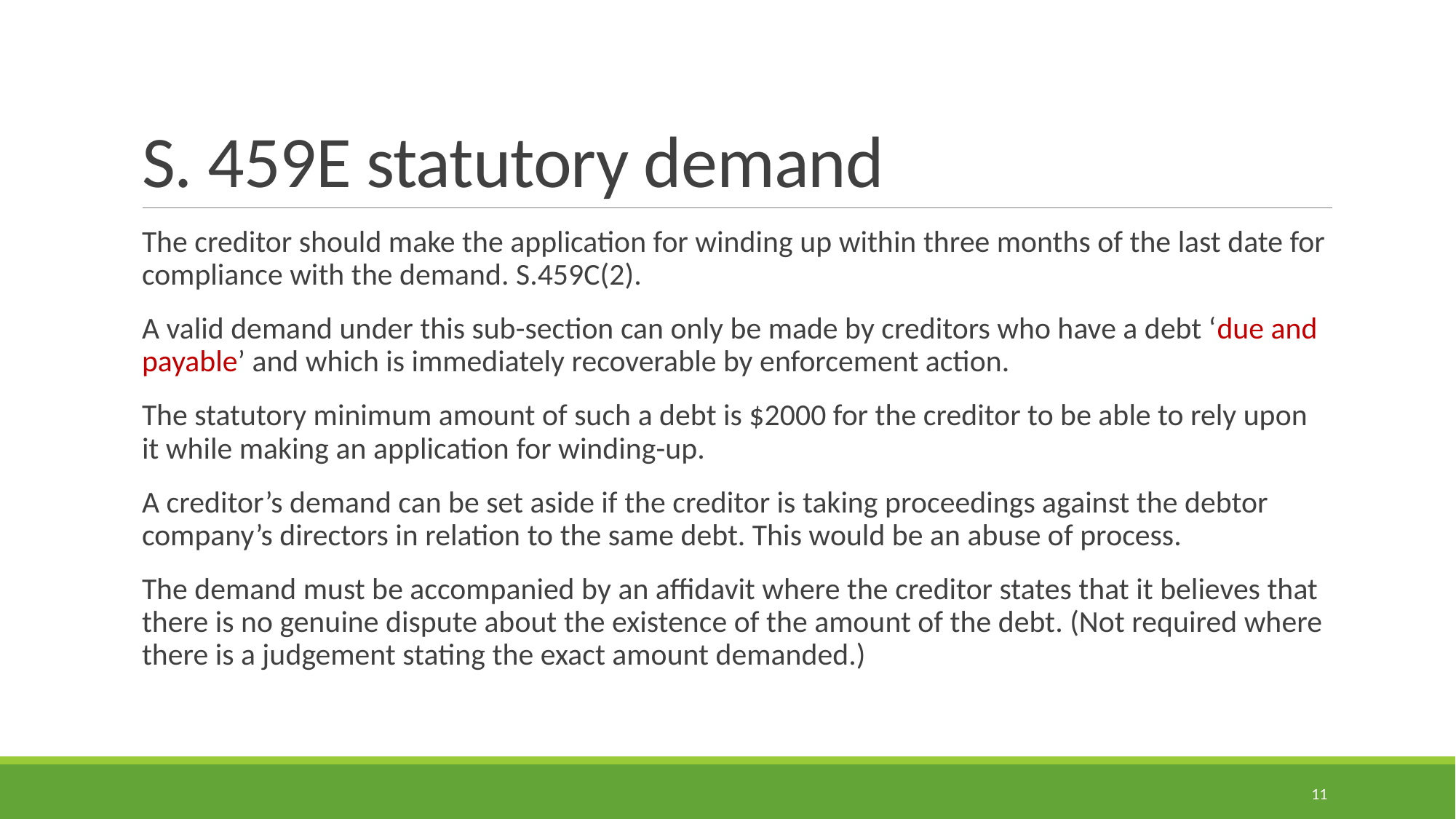

# S. 459E statutory demand
The creditor should make the application for winding up within three months of the last date for compliance with the demand. S.459C(2).
A valid demand under this sub-section can only be made by creditors who have a debt ‘due and payable’ and which is immediately recoverable by enforcement action.
The statutory minimum amount of such a debt is $2000 for the creditor to be able to rely upon it while making an application for winding-up.
A creditor’s demand can be set aside if the creditor is taking proceedings against the debtor company’s directors in relation to the same debt. This would be an abuse of process.
The demand must be accompanied by an affidavit where the creditor states that it believes that there is no genuine dispute about the existence of the amount of the debt. (Not required where there is a judgement stating the exact amount demanded.)

11